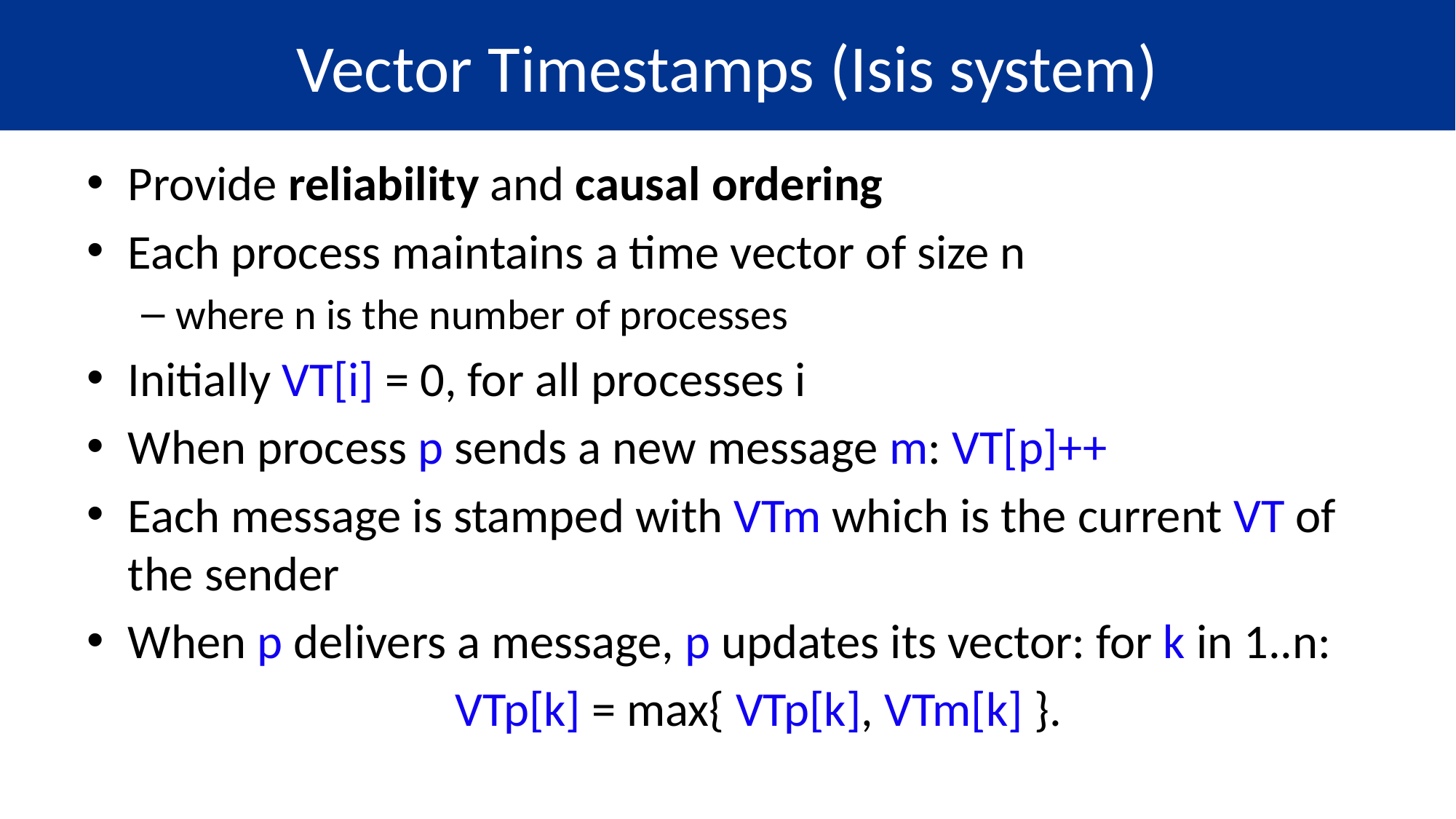

# Vector Timestamps (Isis system)
Provide reliability and causal ordering
Each process maintains a time vector of size n
where n is the number of processes
Initially VT[i] = 0, for all processes i
When process p sends a new message m: VT[p]++
Each message is stamped with VTm which is the current VT of the sender
When p delivers a message, p updates its vector: for k in 1..n:
				VTp[k] = max{ VTp[k], VTm[k] }.